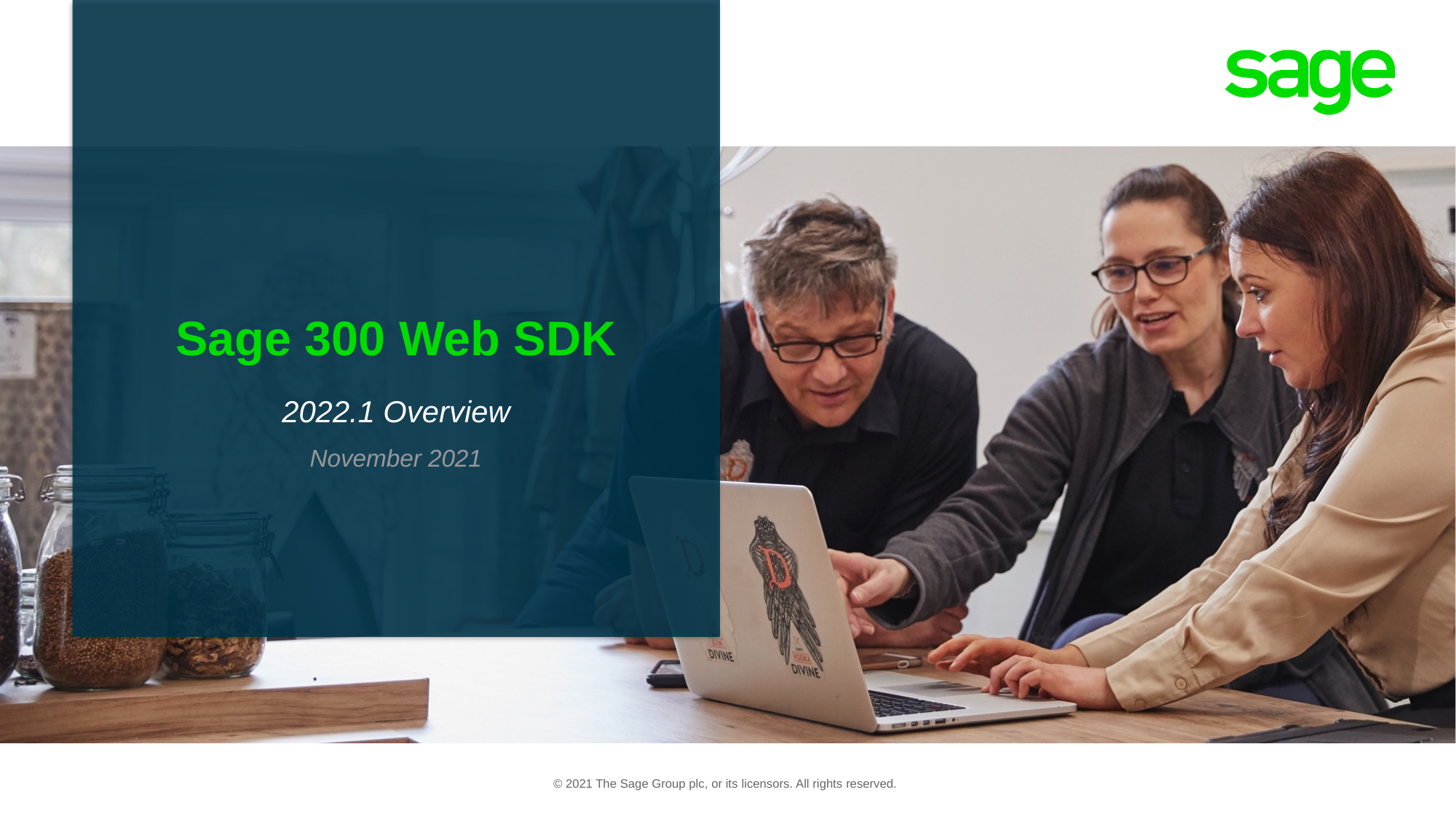

# Sage 300 Web SDK
2022.1 Overview
November 2021